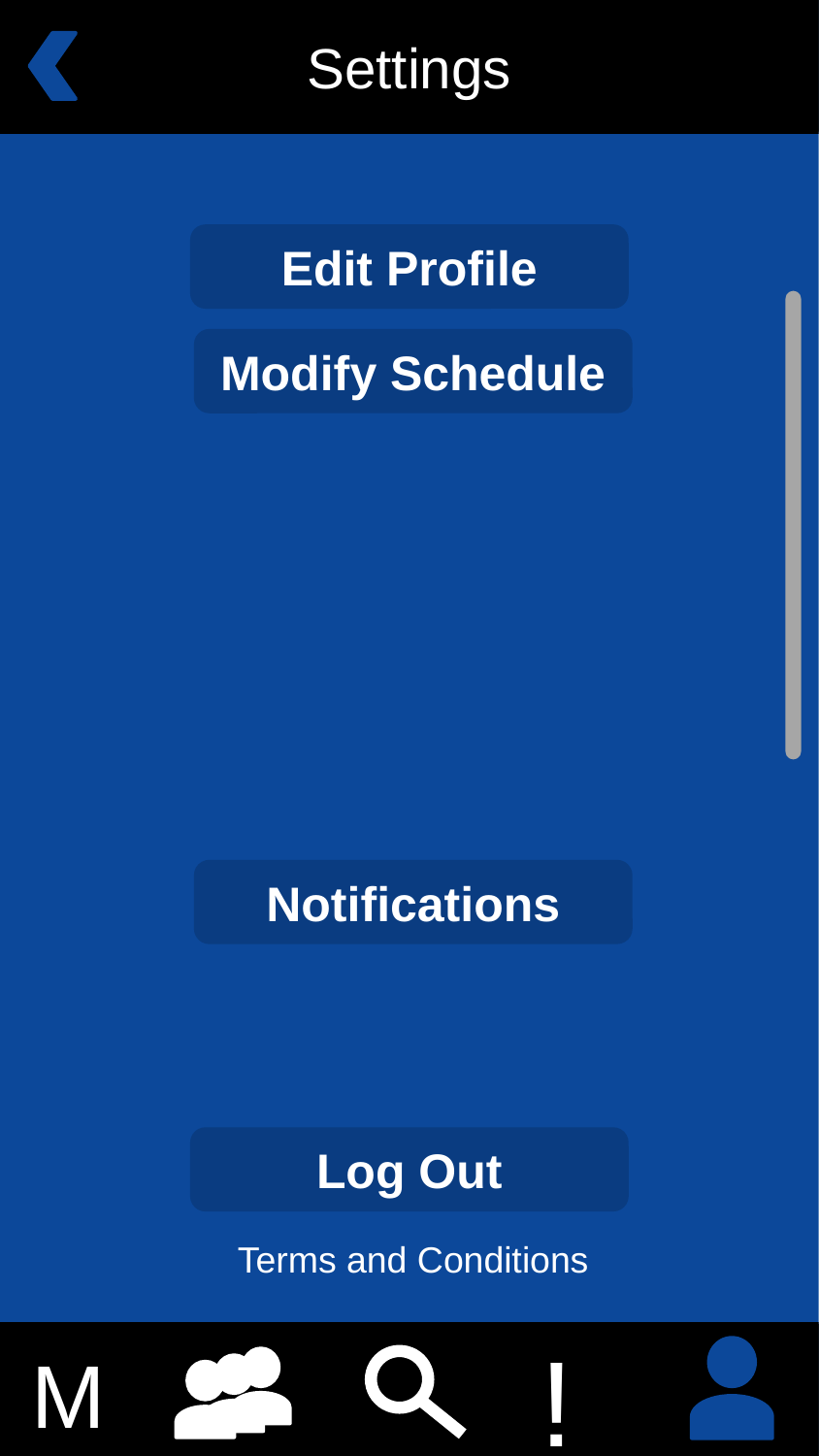

Settings

Edit Profile

Modify Schedule
Notifications
Log Out
Terms and Conditions
!

M